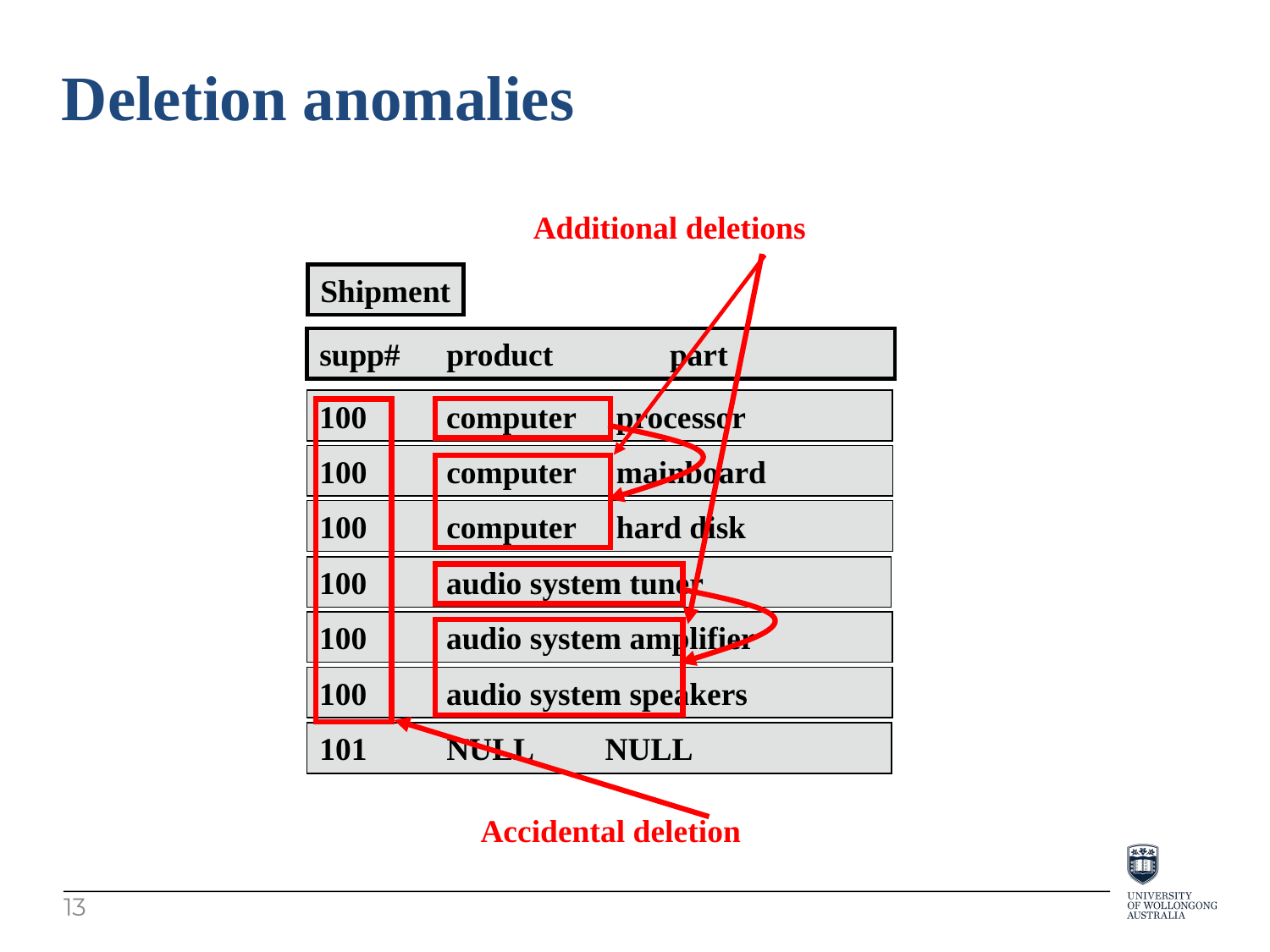

Deletion anomalies
Additional deletions

Shipment
supp#	product	            part
100	computer     processor

Accidental deletion

100	computer     mainboard
100	computer     hard disk
100	audio system tuner

100	audio system amplifier
100	audio system speakers

101	NULL         NULL
13